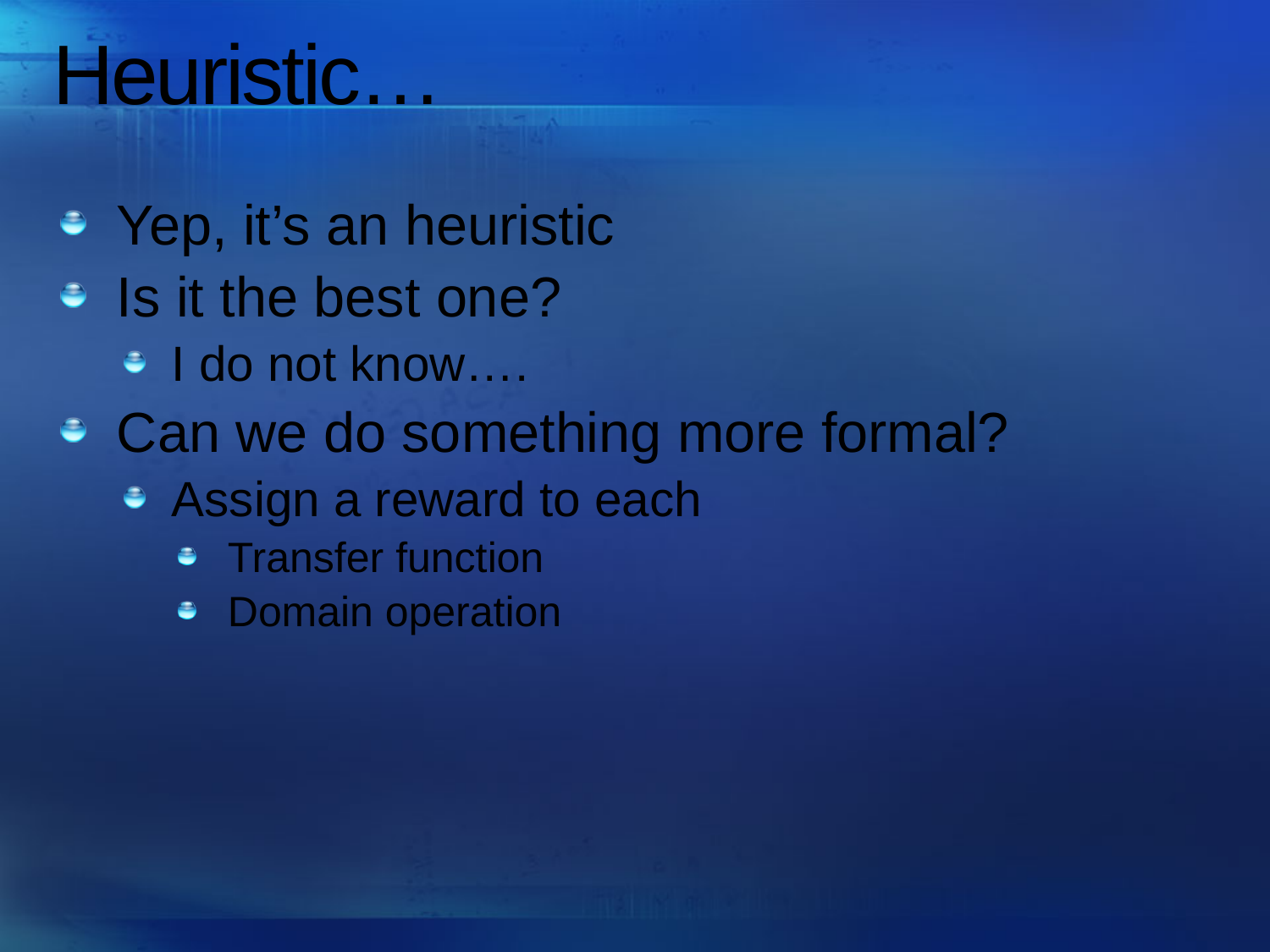

# Heuristic…
Yep, it’s an heuristic
Is it the best one?
I do not know….
Can we do something more formal?
Assign a reward to each
Transfer function
Domain operation